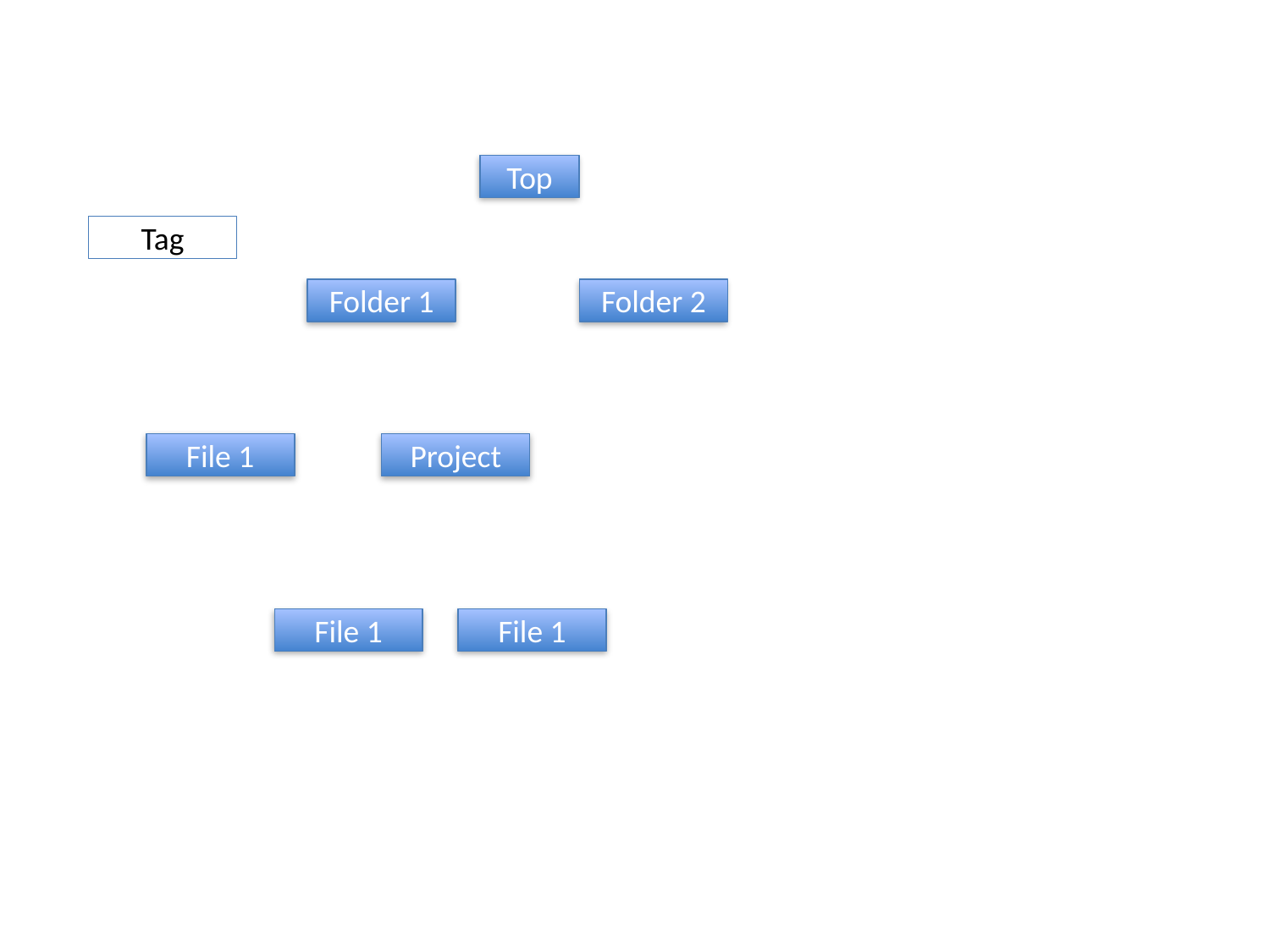

Top
Tag
Folder 1
Folder 2
File 1
Project
File 1
File 1